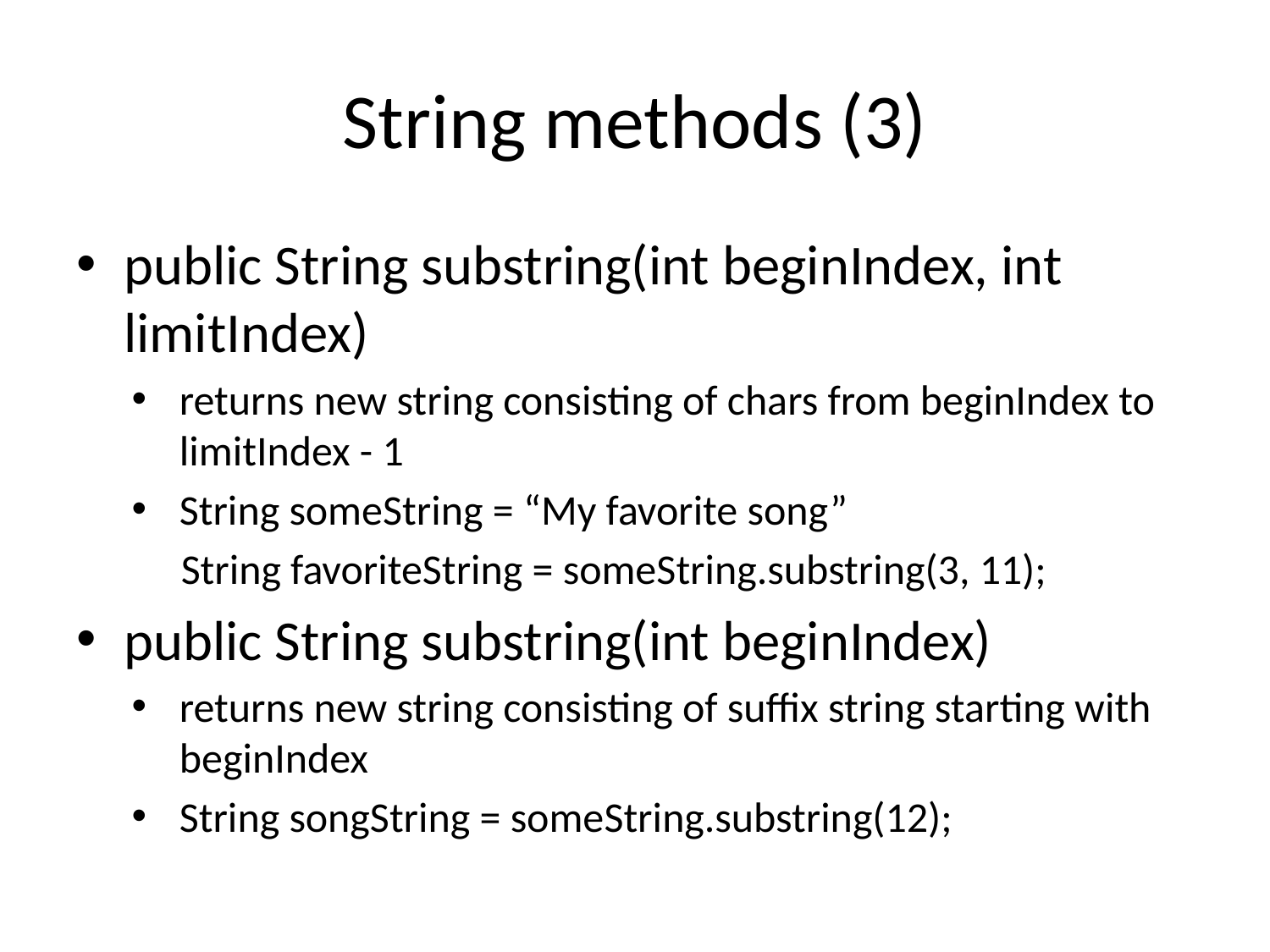

# String methods (3)
public String substring(int beginIndex, int limitIndex)
returns new string consisting of chars from beginIndex to limitIndex - 1
String someString = “My favorite song”
String favoriteString = someString.substring(3, 11);
public String substring(int beginIndex)
returns new string consisting of suffix string starting with beginIndex
String songString = someString.substring(12);